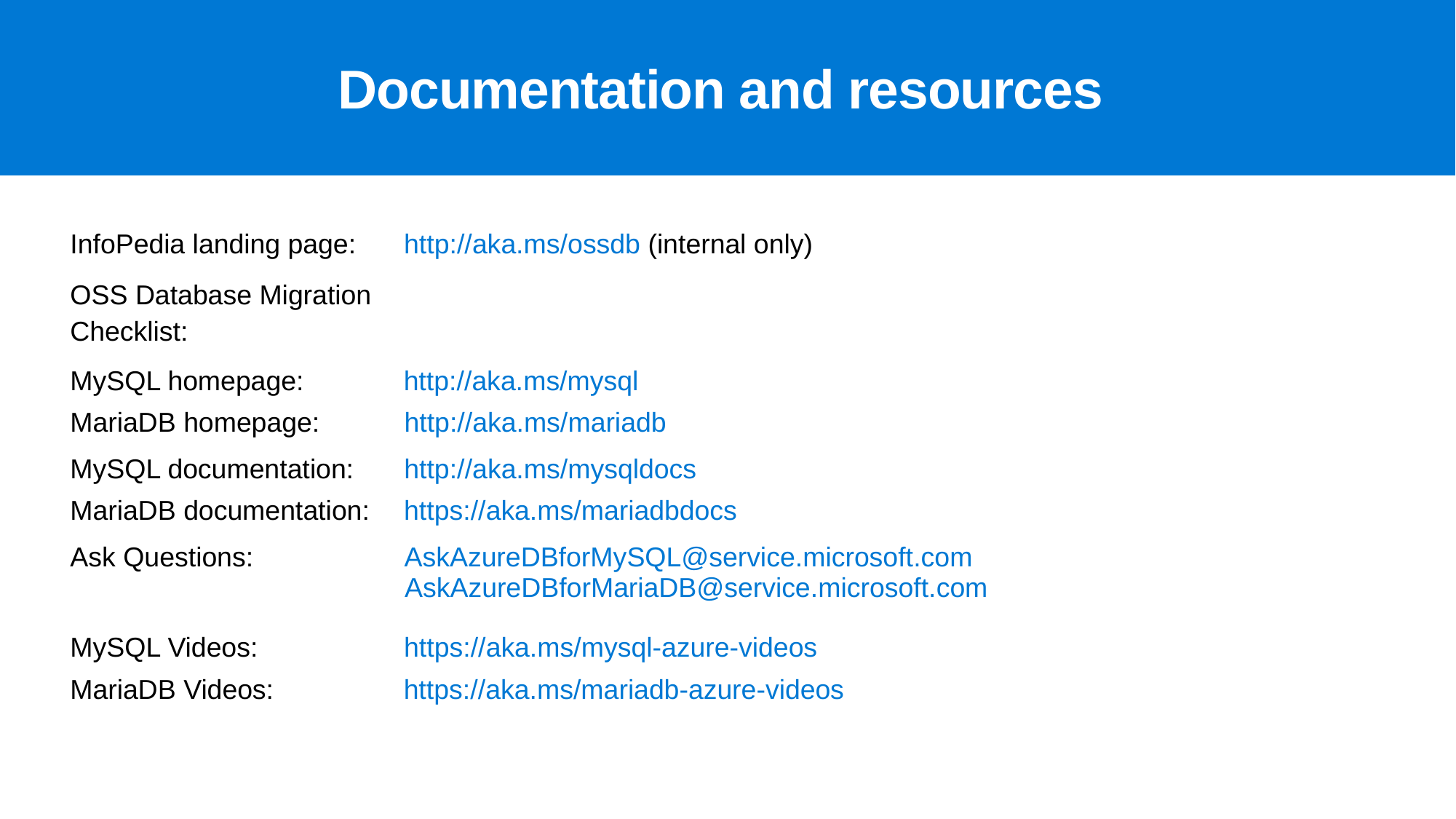

# Documentation and resources
| InfoPedia landing page: | http://aka.ms/ossdb (internal only) |
| --- | --- |
| OSS Database Migration Checklist: |  |
| MySQL homepage: | http://aka.ms/mysql |
| MariaDB homepage: | http://aka.ms/mariadb |
| MySQL documentation: | http://aka.ms/mysqldocs |
| MariaDB documentation: | https://aka.ms/mariadbdocs |
| Ask Questions: | AskAzureDBforMySQL@service.microsoft.com AskAzureDBforMariaDB@service.microsoft.com |
| MySQL Videos: | https://aka.ms/mysql-azure-videos |
| MariaDB Videos: | https://aka.ms/mariadb-azure-videos |